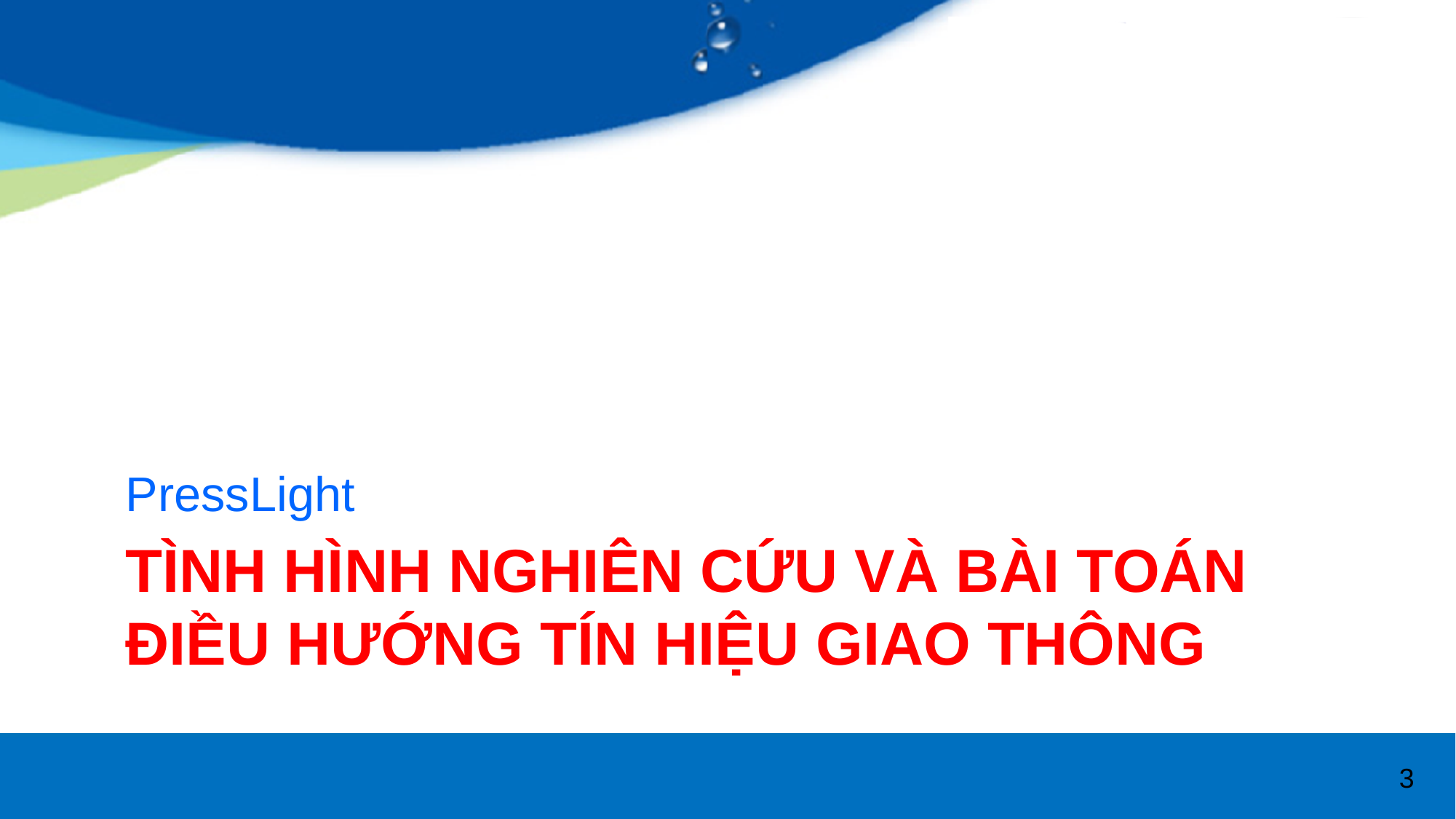

PressLight
# Tình hình nghiên cứu và bài toán Điều hướng tín hiệu giao thông